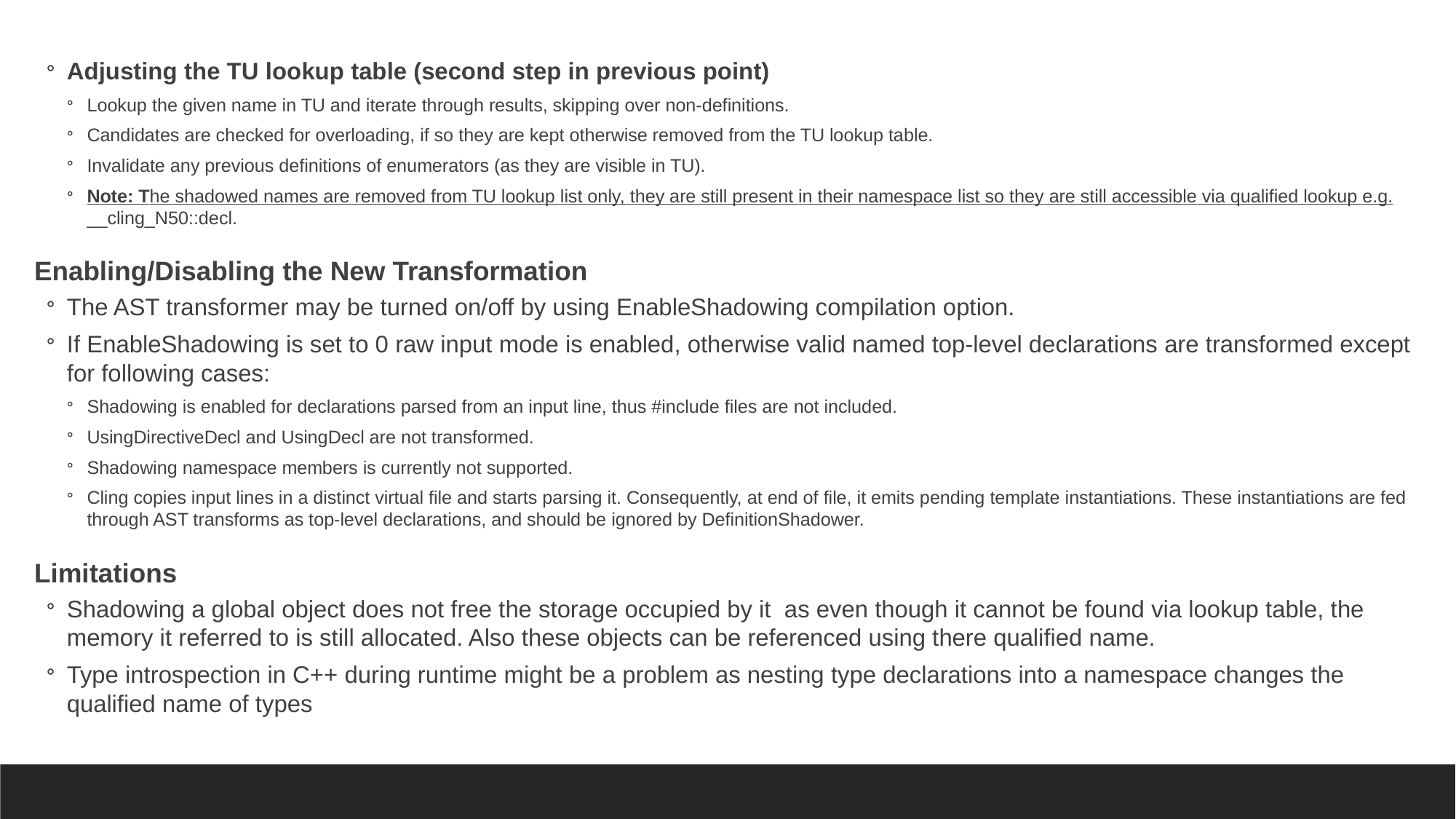

Adjusting the TU lookup table (second step in previous point)
Lookup the given name in TU and iterate through results, skipping over non-definitions.
Candidates are checked for overloading, if so they are kept otherwise removed from the TU lookup table.
Invalidate any previous definitions of enumerators (as they are visible in TU).
Note: The shadowed names are removed from TU lookup list only, they are still present in their namespace list so they are still accessible via qualified lookup e.g. __cling_N50::decl.
Enabling/Disabling the New Transformation
The AST transformer may be turned on/off by using EnableShadowing compilation option.
If EnableShadowing is set to 0 raw input mode is enabled, otherwise valid named top-level declarations are transformed except for following cases:
Shadowing is enabled for declarations parsed from an input line, thus #include files are not included.
UsingDirectiveDecl and UsingDecl are not transformed.
Shadowing namespace members is currently not supported.
Cling copies input lines in a distinct virtual file and starts parsing it. Consequently, at end of file, it emits pending template instantiations. These instantiations are fed through AST transforms as top-level declarations, and should be ignored by DefinitionShadower.
Limitations
Shadowing a global object does not free the storage occupied by it  as even though it cannot be found via lookup table, the memory it referred to is still allocated. Also these objects can be referenced using there qualified name.
Type introspection in C++ during runtime might be a problem as nesting type declarations into a namespace changes the qualified name of types